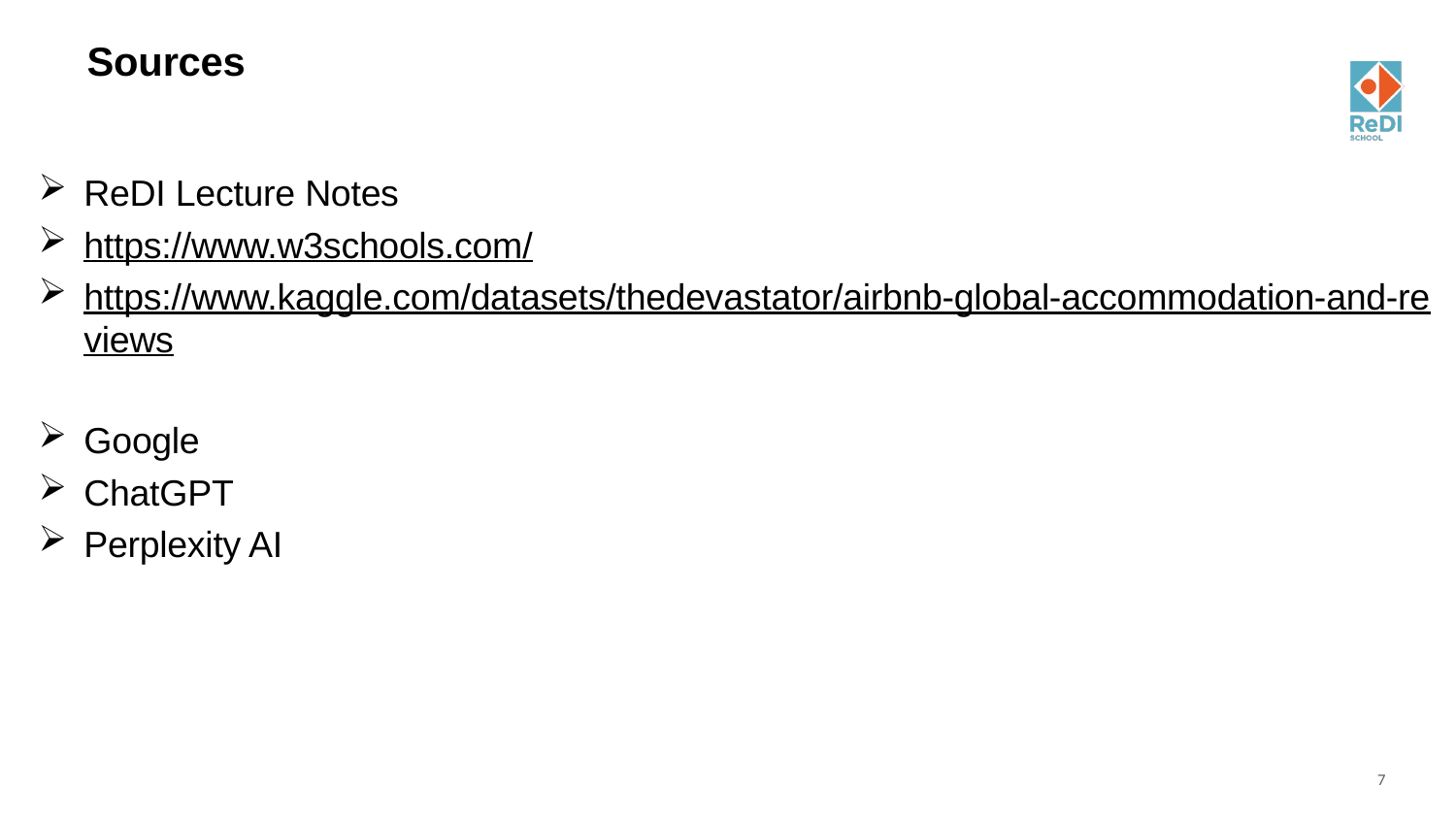

# Sources
ReDI Lecture Notes
https://www.w3schools.com/
https://www.kaggle.com/datasets/thedevastator/airbnb-global-accommodation-and-reviews
Google
ChatGPT
Perplexity AI

7